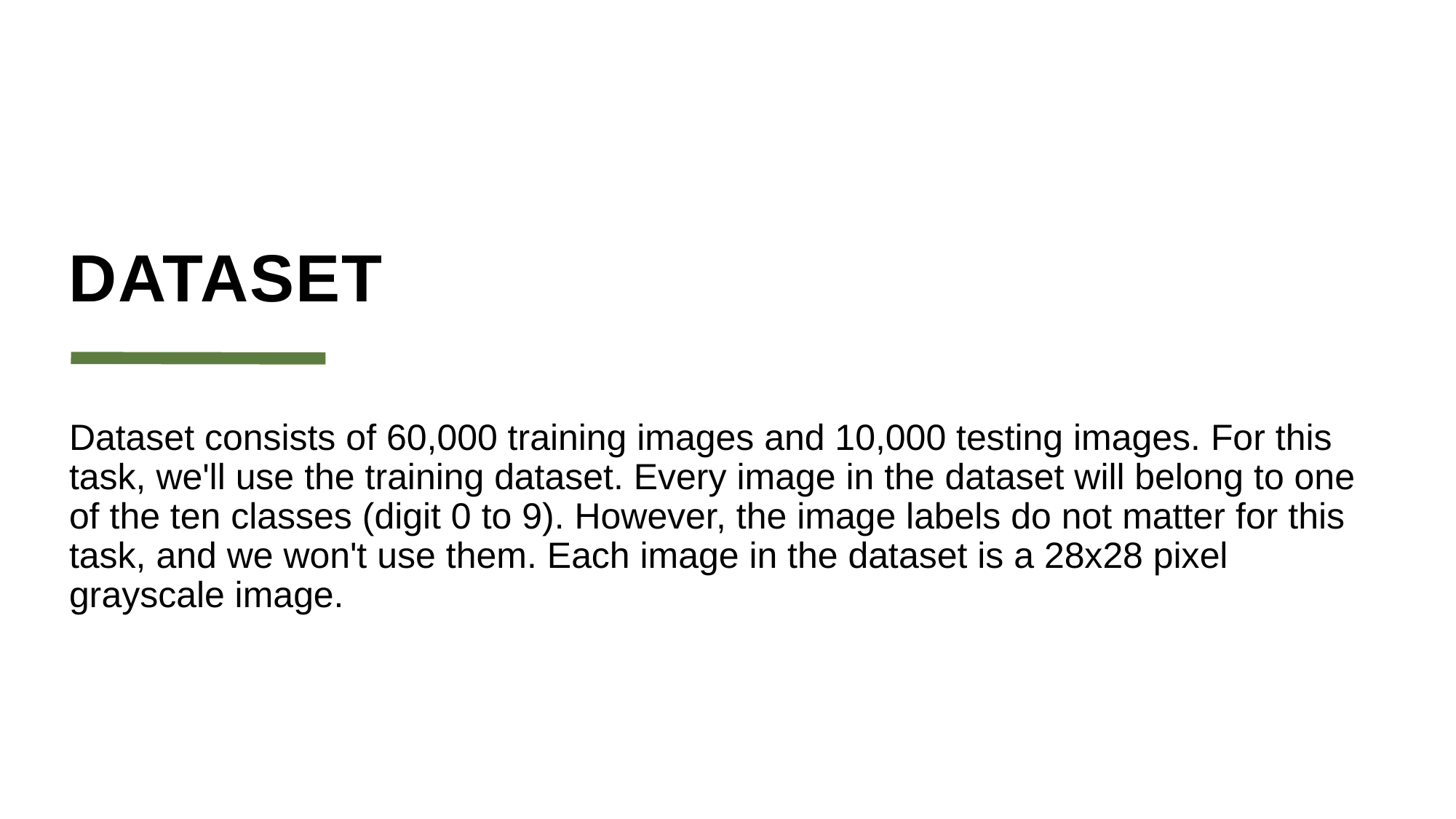

# DATASET
Dataset consists of 60,000 training images and 10,000 testing images. For this task, we'll use the training dataset. Every image in the dataset will belong to one of the ten classes (digit 0 to 9). However, the image labels do not matter for this task, and we won't use them. Each image in the dataset is a 28x28 pixel grayscale image.